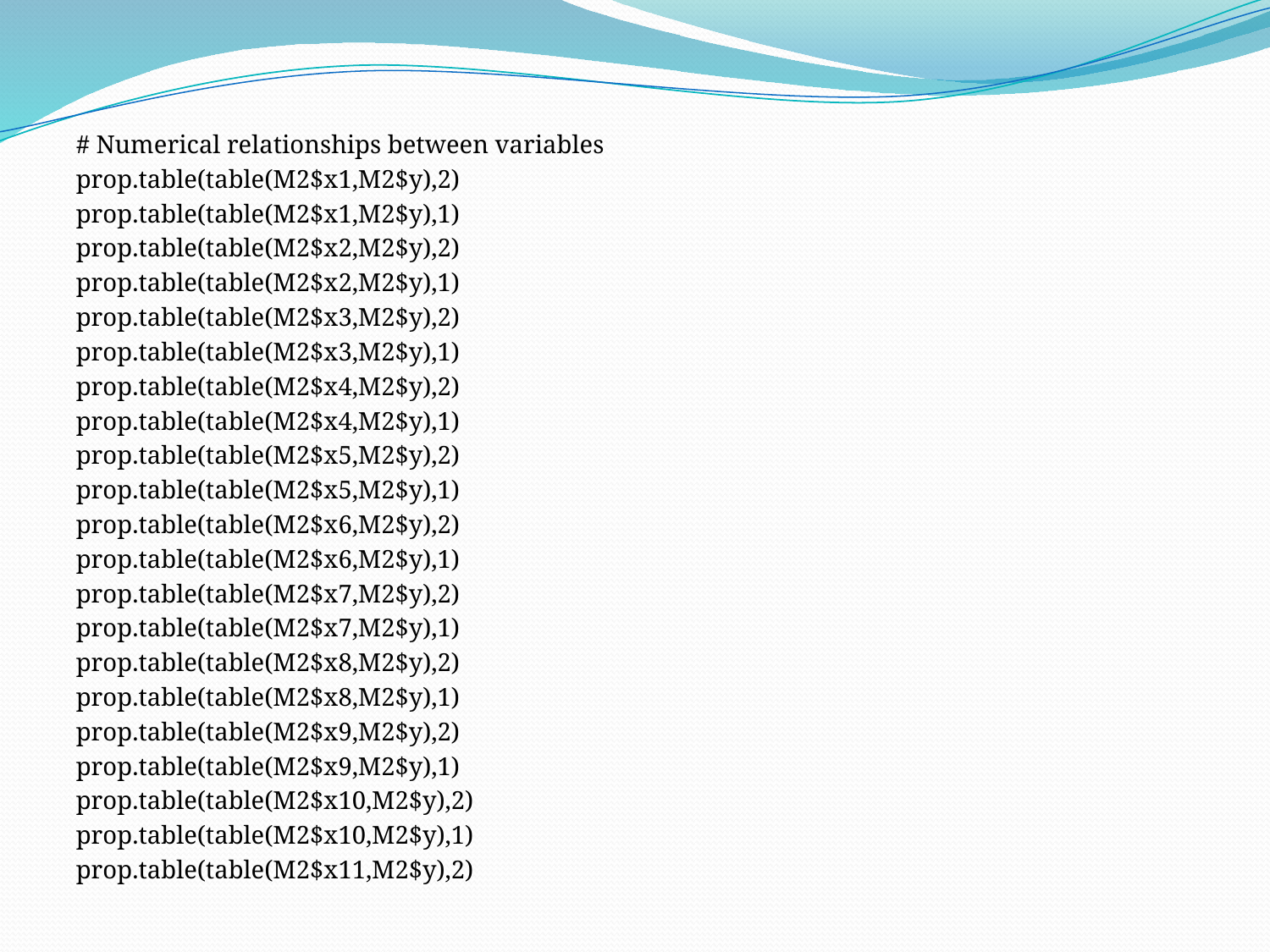

# Numerical relationships between variables
prop.table(table(M2$x1,M2$y),2)
prop.table(table(M2$x1,M2$y),1)
prop.table(table(M2$x2,M2$y),2)
prop.table(table(M2$x2,M2$y),1)
prop.table(table(M2$x3,M2$y),2)
prop.table(table(M2$x3,M2$y),1)
prop.table(table(M2$x4,M2$y),2)
prop.table(table(M2$x4,M2$y),1)
prop.table(table(M2$x5,M2$y),2)
prop.table(table(M2$x5,M2$y),1)
prop.table(table(M2$x6,M2$y),2)
prop.table(table(M2$x6,M2$y),1)
prop.table(table(M2$x7,M2$y),2)
prop.table(table(M2$x7,M2$y),1)
prop.table(table(M2$x8,M2$y),2)
prop.table(table(M2$x8,M2$y),1)
prop.table(table(M2$x9,M2$y),2)
prop.table(table(M2$x9,M2$y),1)
prop.table(table(M2$x10,M2$y),2)
prop.table(table(M2$x10,M2$y),1)
prop.table(table(M2$x11,M2$y),2)